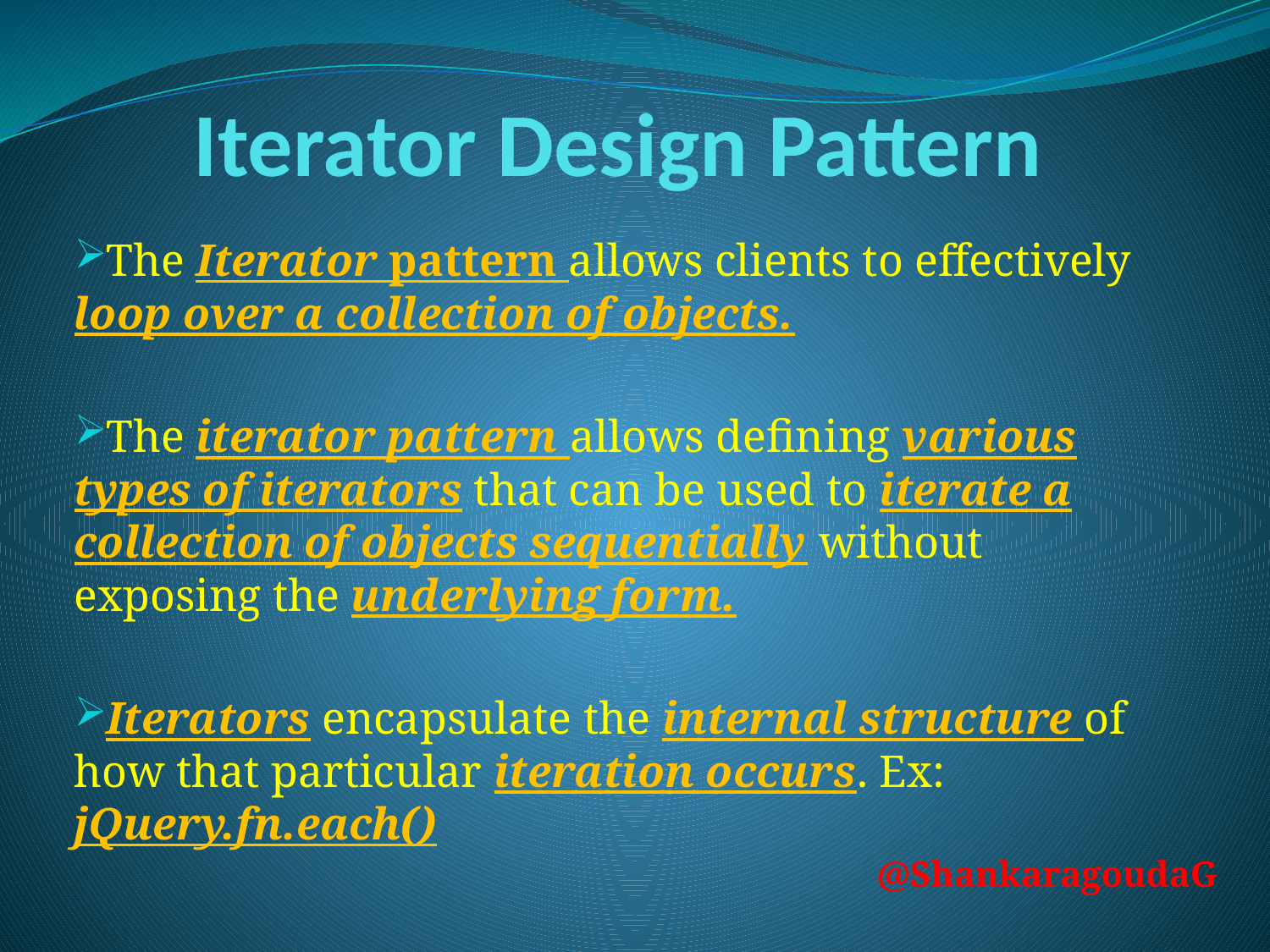

# Iterator Design Pattern
The Iterator pattern allows clients to effectively loop over a collection of objects.

The iterator pattern allows defining various types of iterators that can be used to iterate a collection of objects sequentially without exposing the underlying form.

Iterators encapsulate the internal structure of how that particular iteration occurs. Ex: jQuery.fn.each()
@ShankaragoudaG